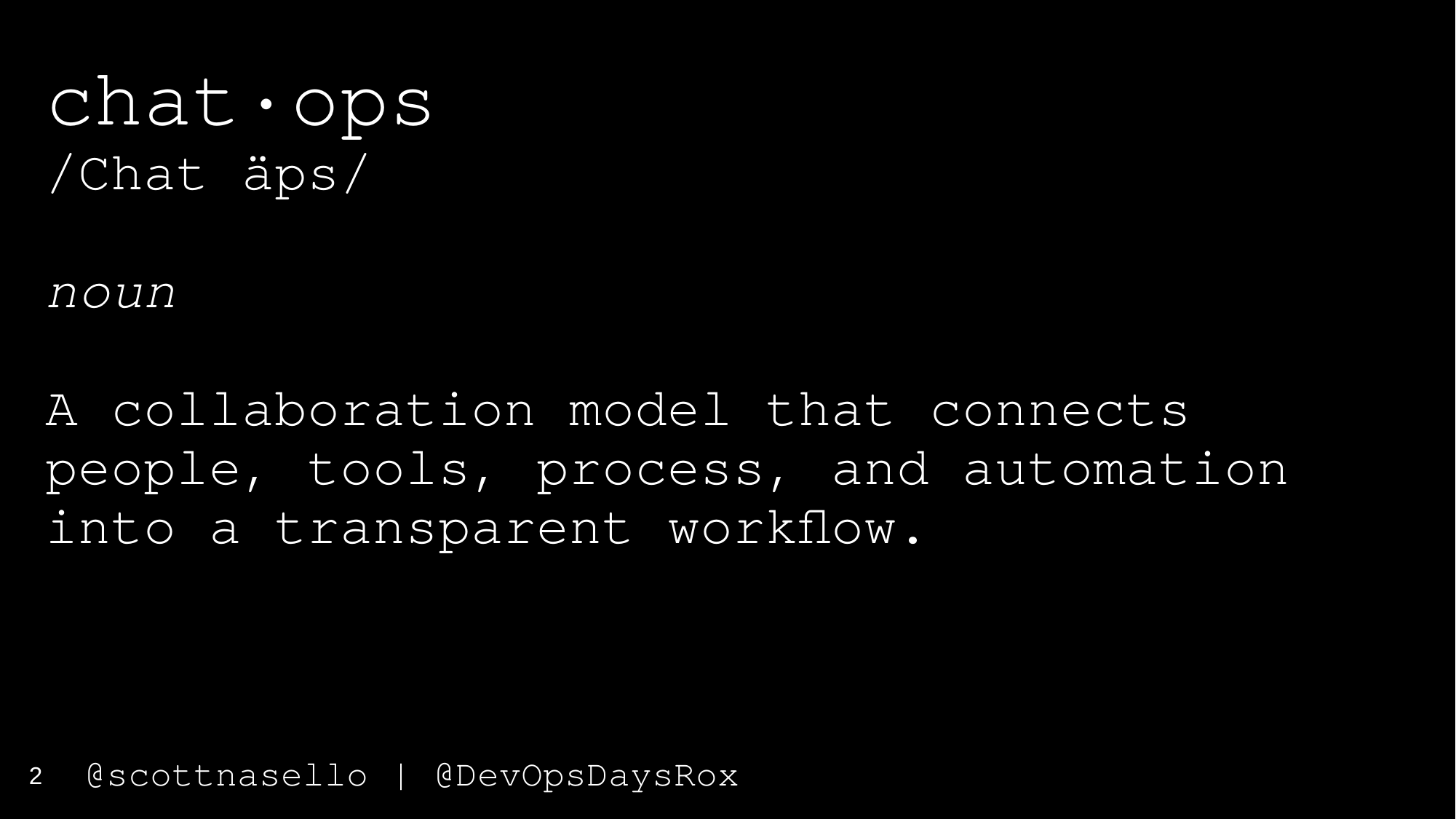

# chat·ops /Chat äps/ noun A collaboration model that connects people, tools, process, and automation into a transparent workflow.
2